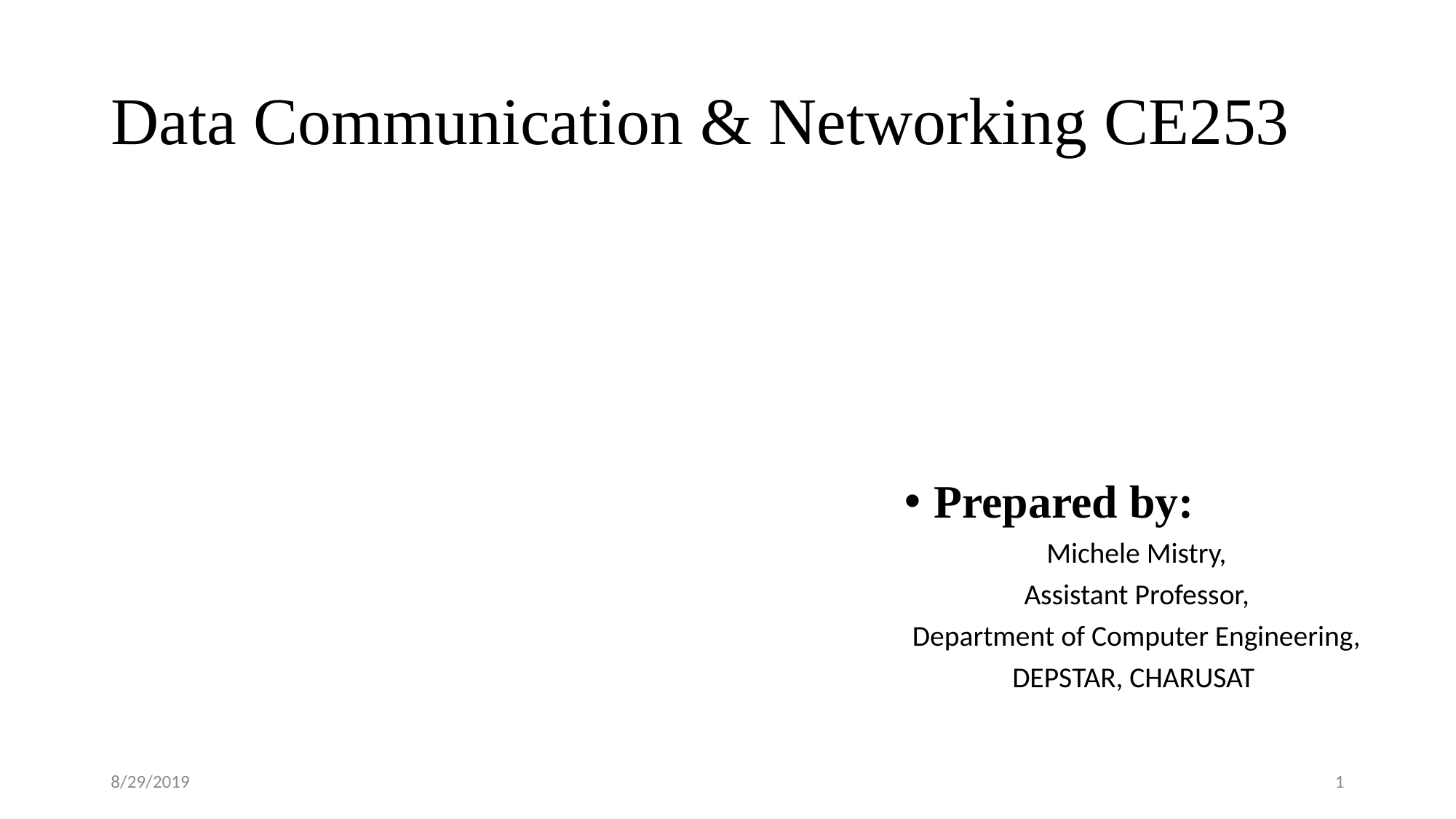

# Data Communication & Networking CE253
Prepared by:
Michele Mistry,
Assistant Professor,
Department of Computer Engineering,
DEPSTAR, CHARUSAT
8/29/2019
1